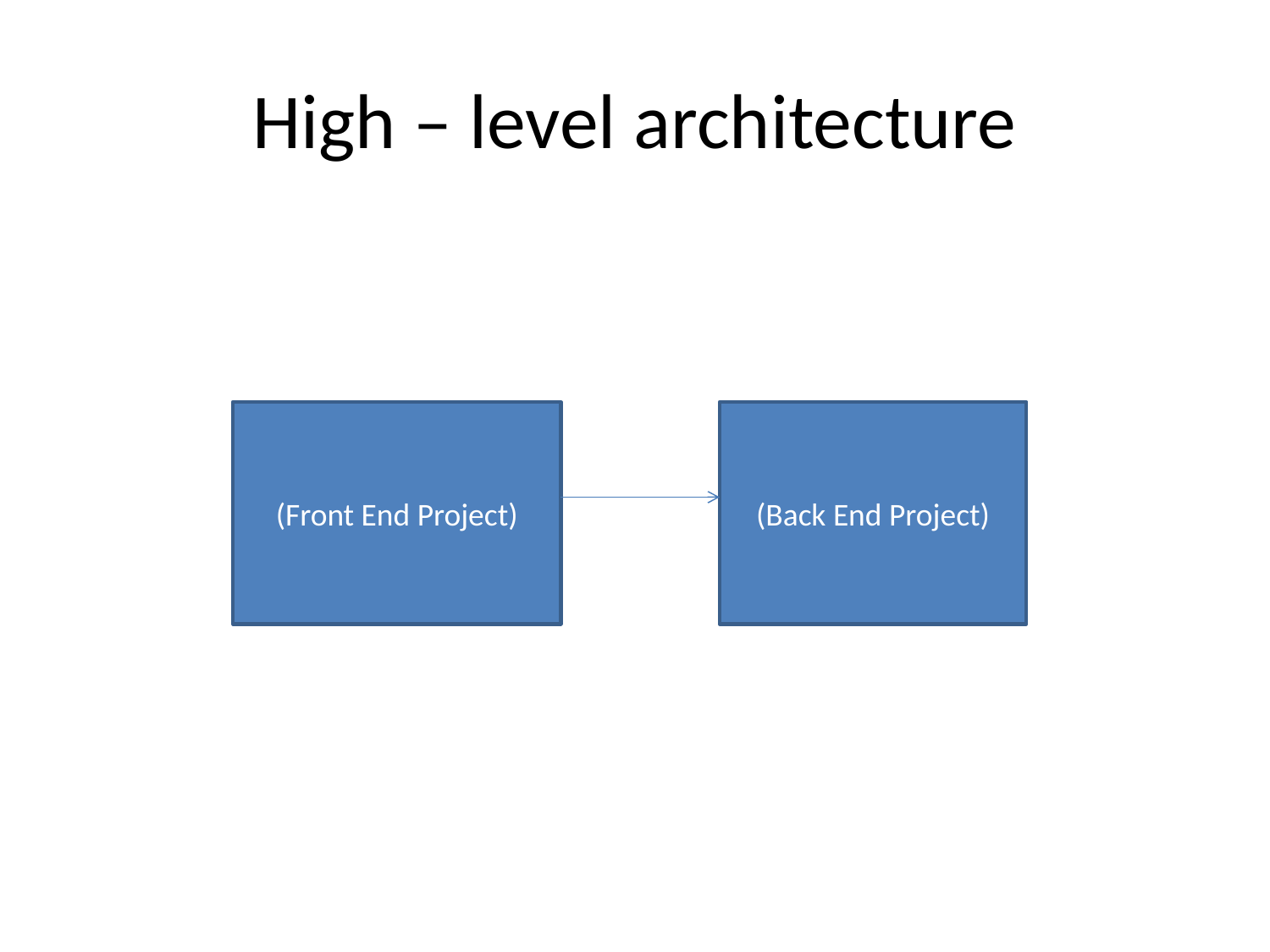

# High – level architecture
(Front End Project)
(Back End Project)